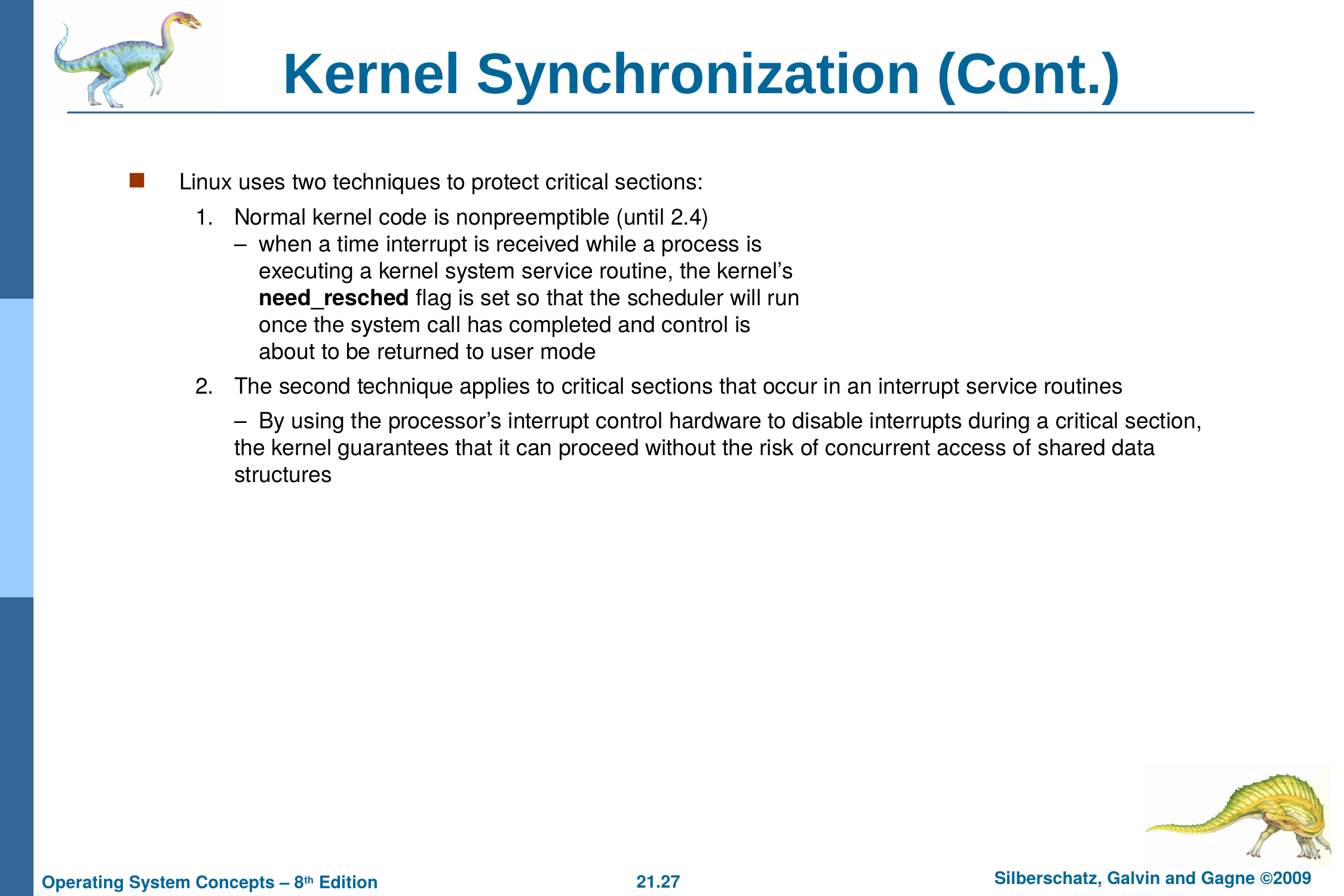

# Kernel Synchronization (Cont.)
Linux uses two techniques to protect critical sections:
1.	Normal kernel code is nonpreemptible (until 2.4)
–  when a time interrupt is received while a process is
    executing a kernel system service routine, the kernel’s
    need_resched flag is set so that the scheduler will run
    once the system call has completed and control is
    about to be returned to user mode
2.	The second technique applies to critical sections that occur in an interrupt service routines
	–  By using the processor’s interrupt control hardware to disable interrupts during a critical section, the kernel guarantees that it can proceed without the risk of concurrent access of shared data structures